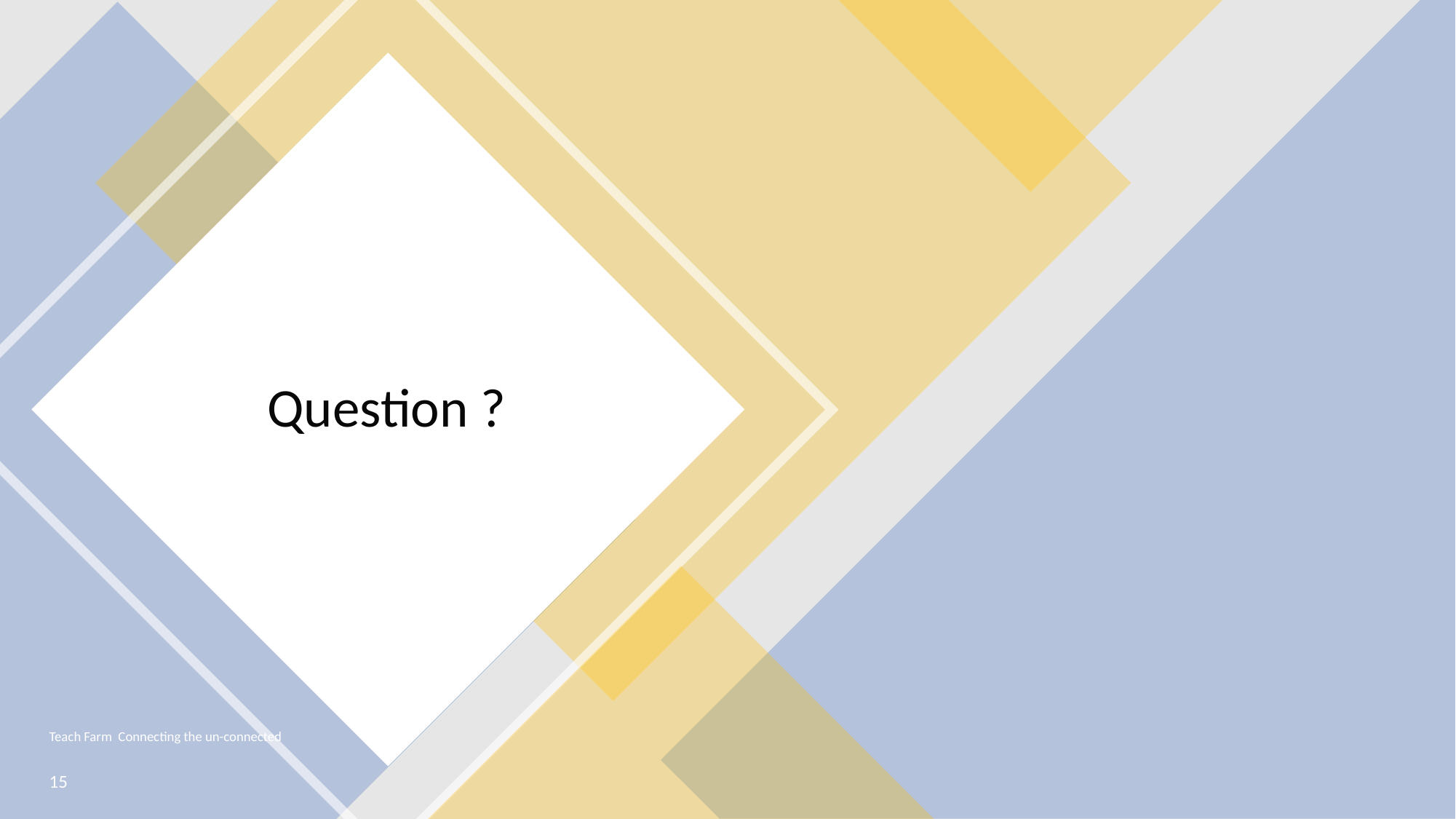

# Question ?

Teach Farm  Connecting the un-connected
15